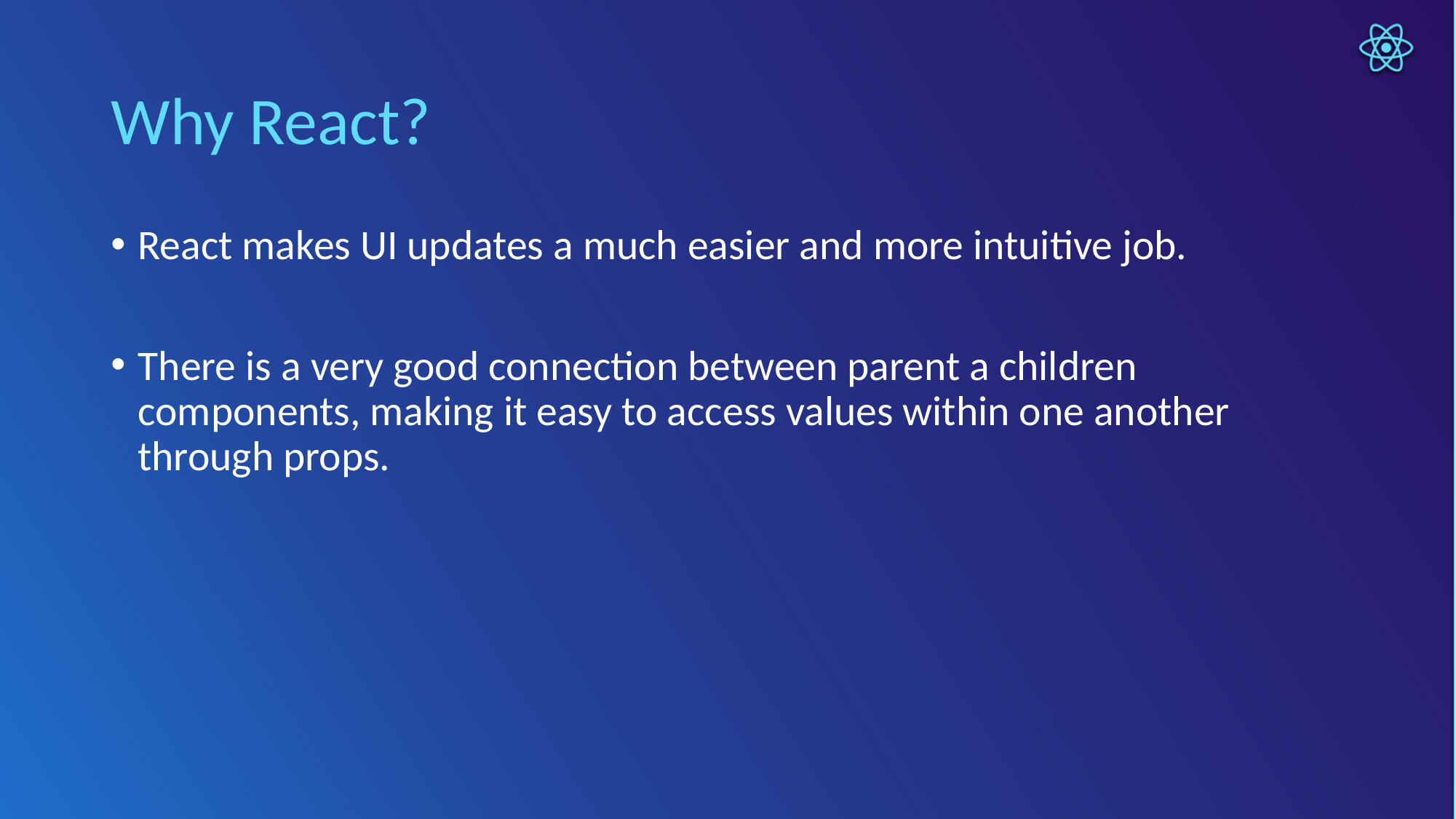

# Why React?
React makes UI updates a much easier and more intuitive job.

There is a very good connection between parent a children components, making it easy to access values within one another through props.